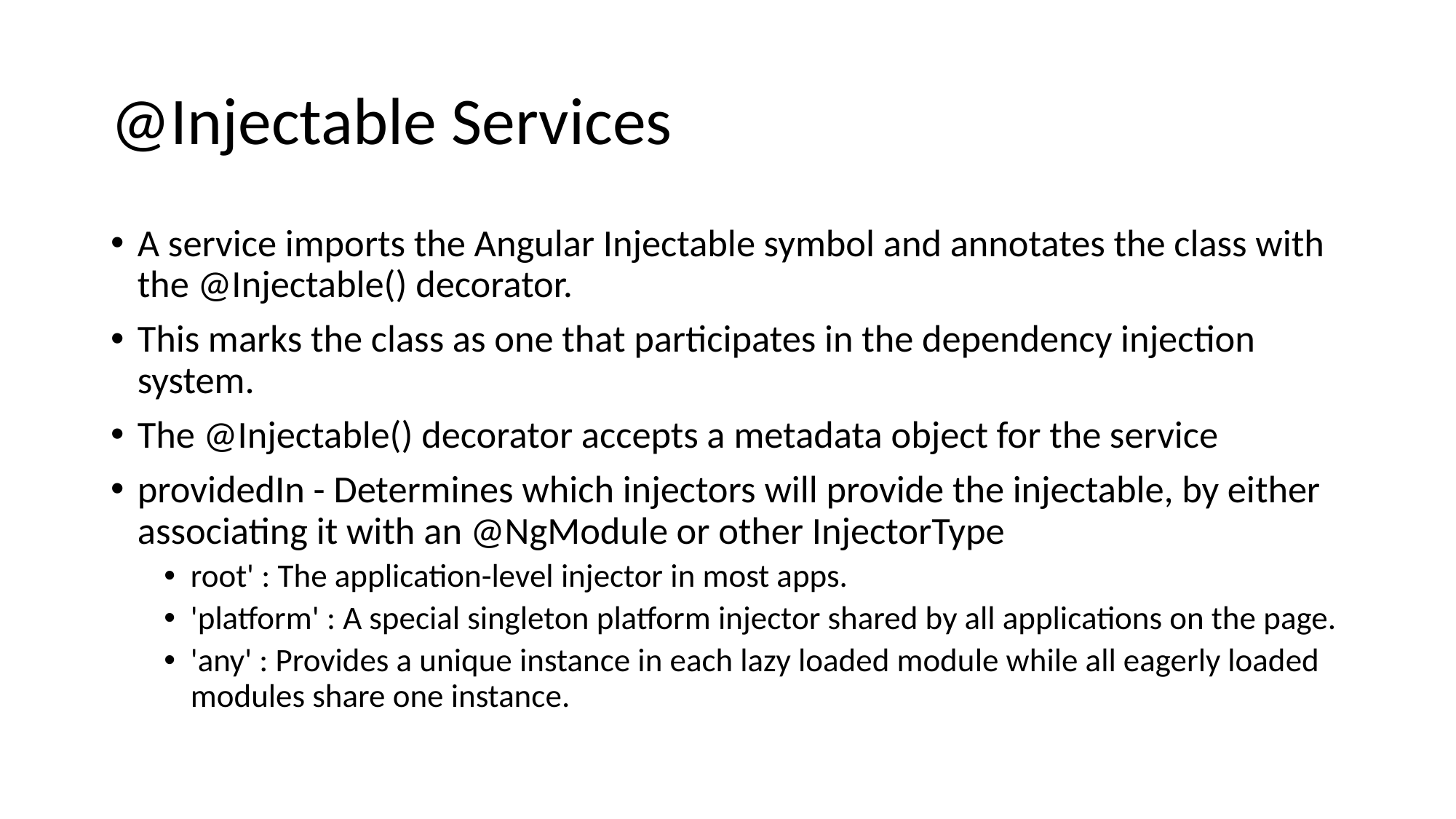

# @Injectable Services
A service imports the Angular Injectable symbol and annotates the class with the @Injectable() decorator.
This marks the class as one that participates in the dependency injection system.
The @Injectable() decorator accepts a metadata object for the service
providedIn - Determines which injectors will provide the injectable, by either associating it with an @NgModule or other InjectorType
root' : The application-level injector in most apps.
'platform' : A special singleton platform injector shared by all applications on the page.
'any' : Provides a unique instance in each lazy loaded module while all eagerly loaded modules share one instance.